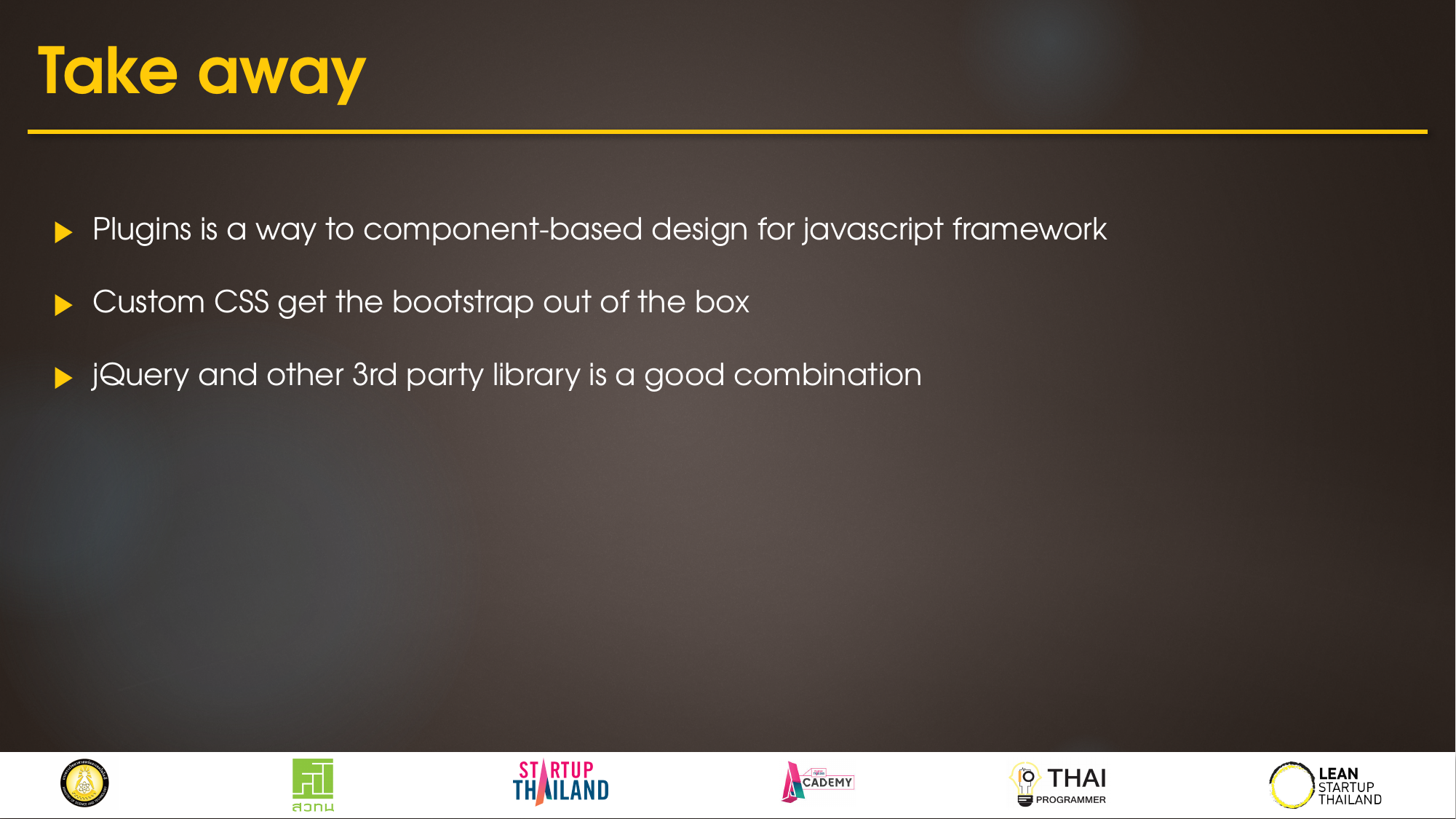

# Take away
Plugins is a way to component-based design for javascript framework
Custom CSS get the bootstrap out of the box
jQuery and other 3rd party library is a good combination